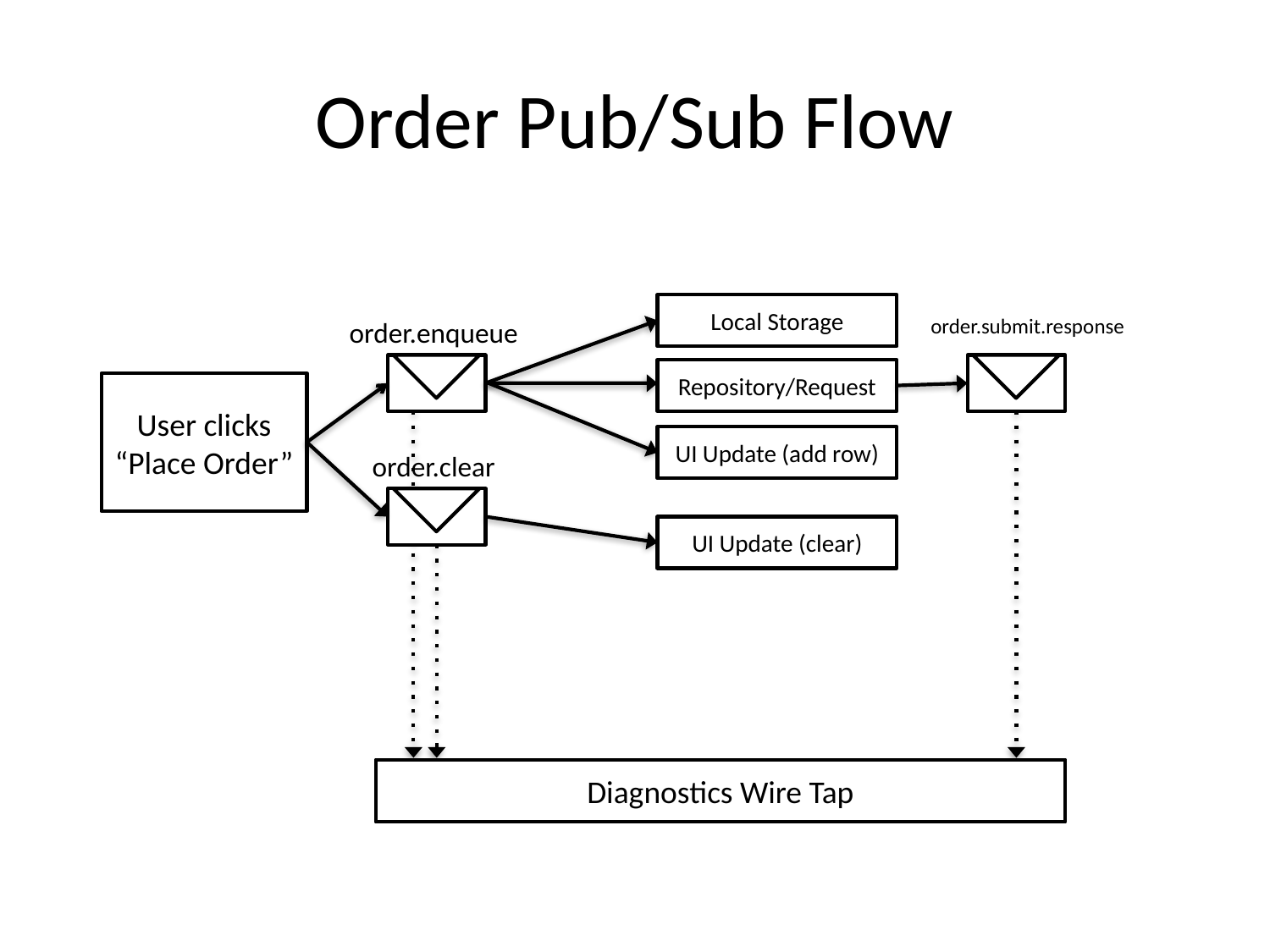

# Order Pub/Sub Flow
Local Storage
order.submit.response
order.enqueue

Repository/Request
User clicks “Place Order”
UI Update (add row)
order.clear

UI Update (clear)
Diagnostics Wire Tap